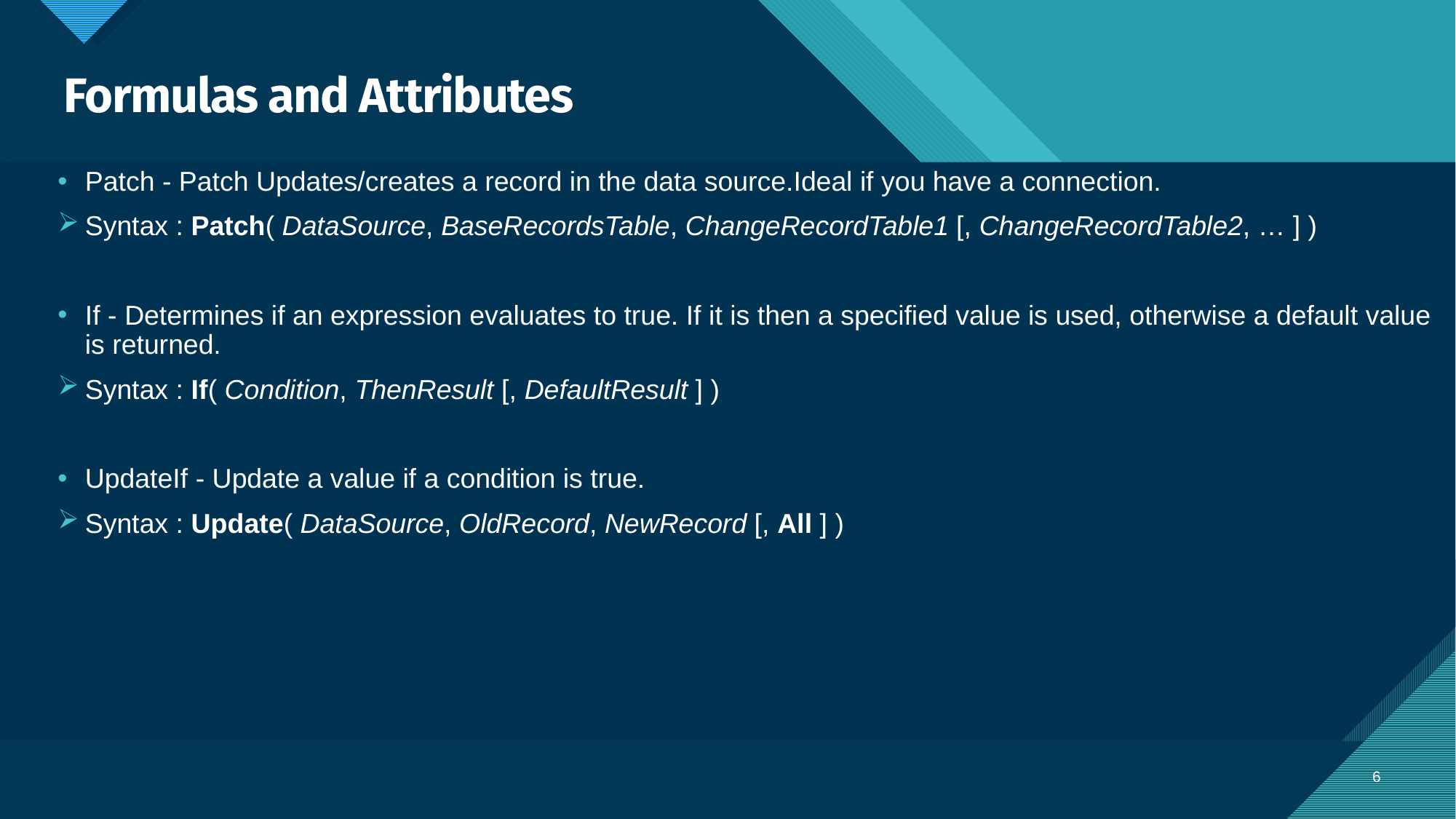

# Formulas and Attributes
Patch - Patch Updates/creates a record in the data source.Ideal if you have a connection.
Syntax : Patch( DataSource, BaseRecordsTable, ChangeRecordTable1 [, ChangeRecordTable2, … ] )

If - Determines if an expression evaluates to true. If it is then a specified value is used, otherwise a default value is returned.
Syntax : If( Condition, ThenResult [, DefaultResult ] )

UpdateIf - Update a value if a condition is true.
Syntax : Update( DataSource, OldRecord, NewRecord [, All ] )

6